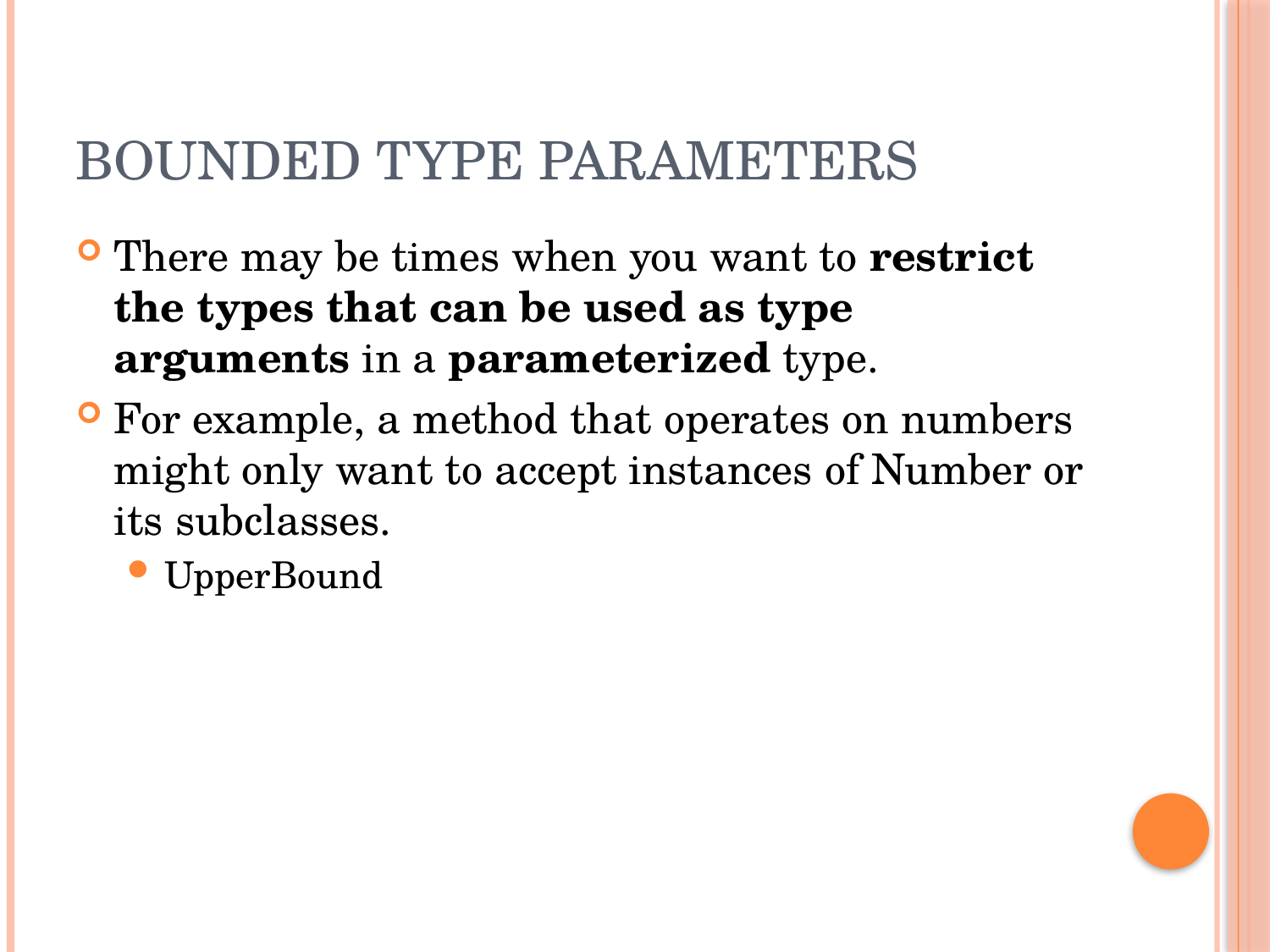

# Bounded Type Parameters
There may be times when you want to restrict the types that can be used as type arguments in a parameterized type.
For example, a method that operates on numbers might only want to accept instances of Number or its subclasses.
UpperBound